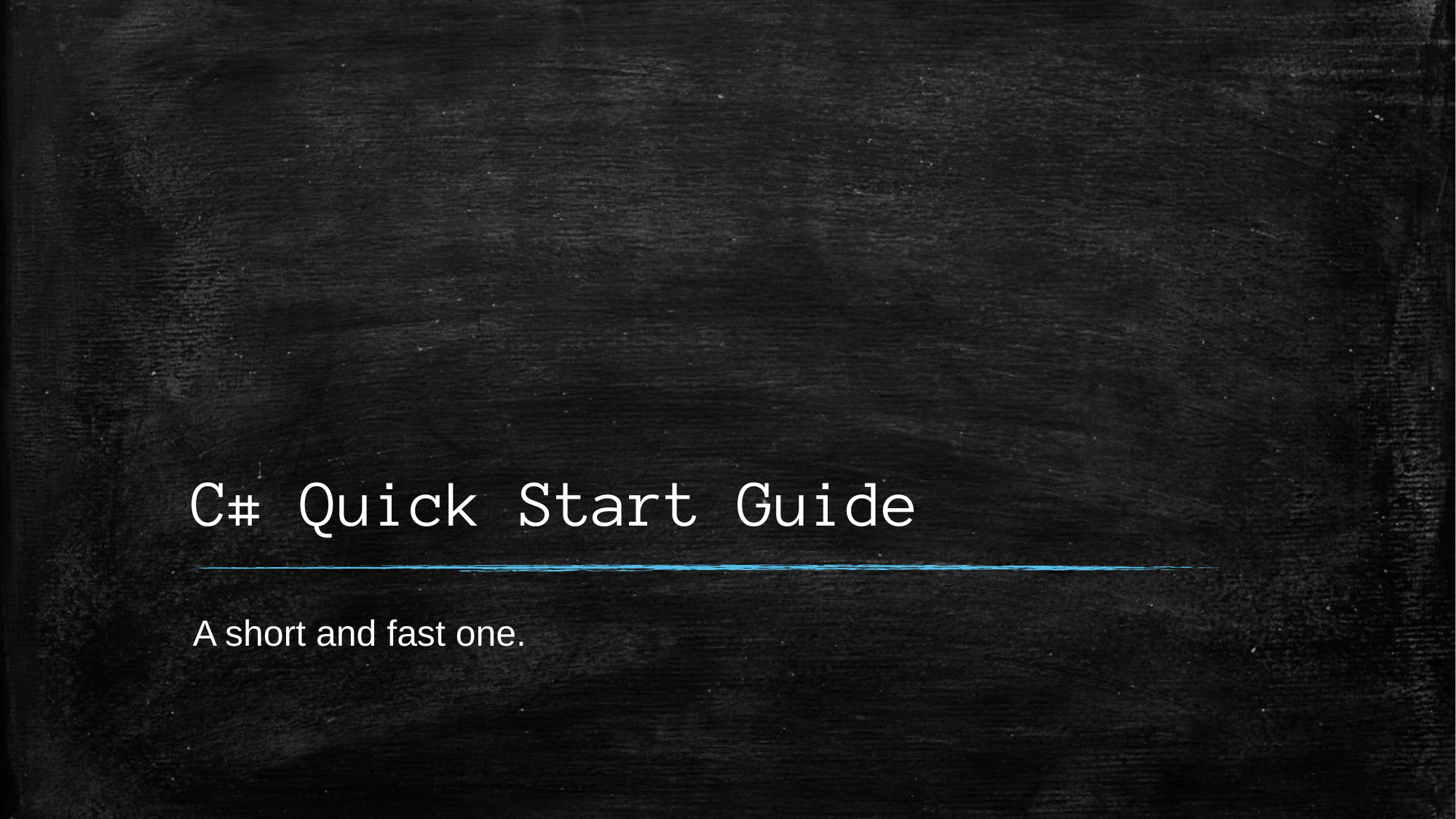

# C# Quick Start Guide
A short and fast one.